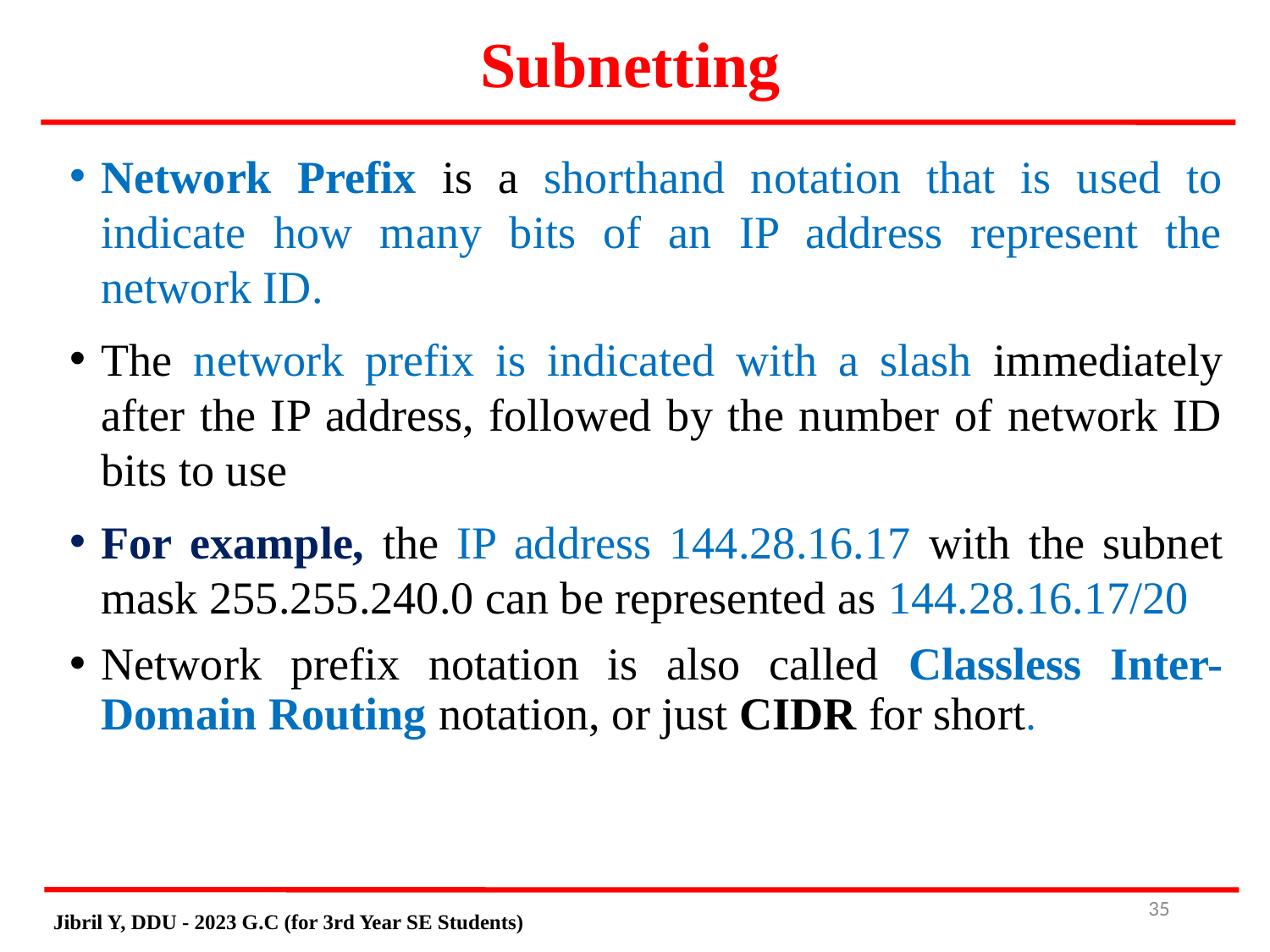

Subnetting

Network Prefix is a shorthand notation that is used to indicate how many bits of an IP address represent the network ID.
The network prefix is indicated with a slash immediately after the IP address, followed by the number of network ID bits to use
For example, the IP address 144.28.16.17 with the subnet mask 255.255.240.0 can be represented as 144.28.16.17/20
Network prefix notation is also called Classless Inter-Domain Routing notation, or just CIDR for short.
# 35

Jibril Y, DDU - 2023 G.C (for 3rd Year SE Students)